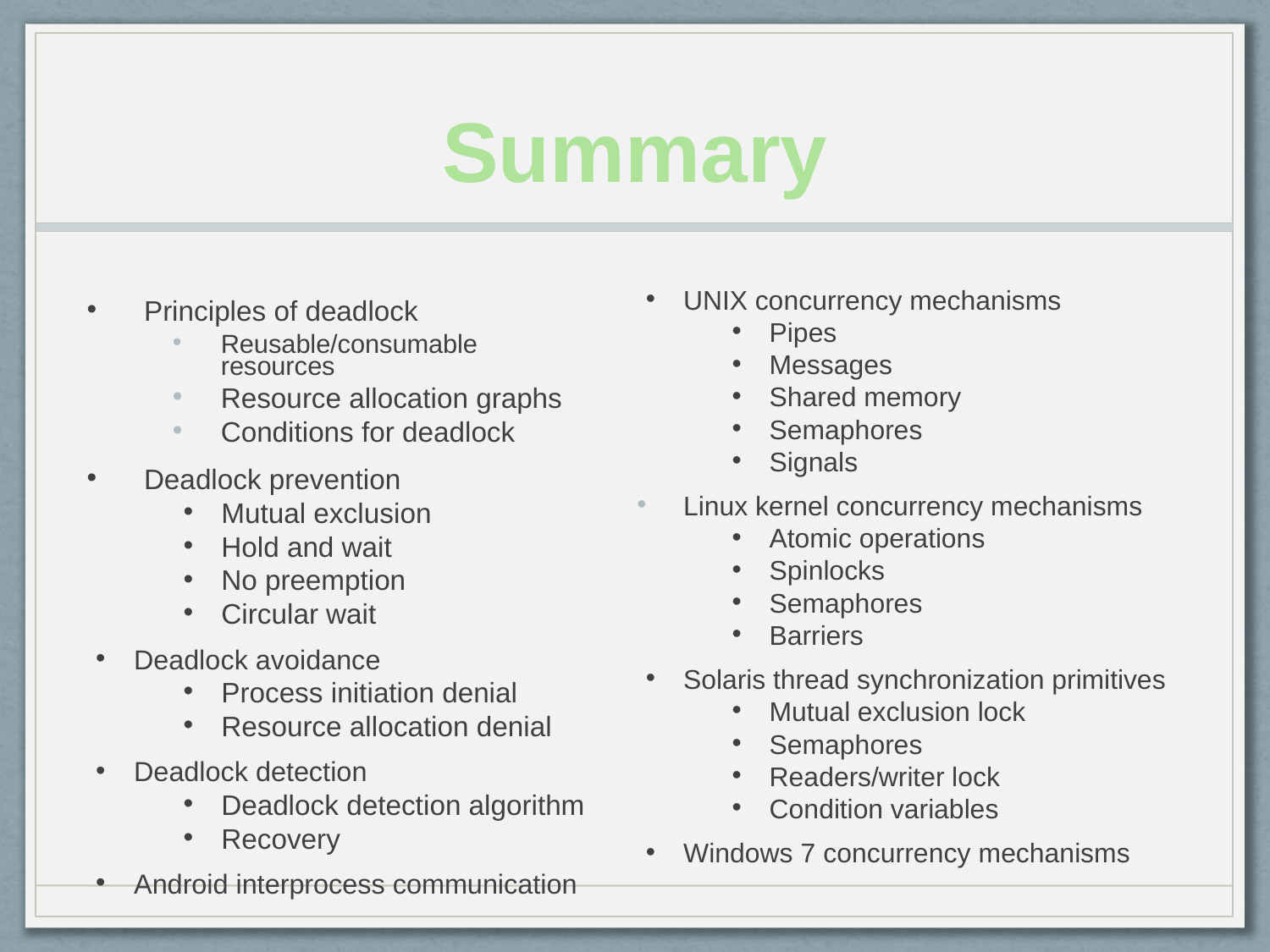

# Summary
UNIX concurrency mechanisms
Pipes
Messages
Shared memory
Semaphores
Signals
Linux kernel concurrency mechanisms
Atomic operations
Spinlocks
Semaphores
Barriers
Solaris thread synchronization primitives
Mutual exclusion lock
Semaphores
Readers/writer lock
Condition variables
Windows 7 concurrency mechanisms

Principles of deadlock
Reusable/consumable resources
Resource allocation graphs
Conditions for deadlock
Deadlock prevention
Mutual exclusion
Hold and wait
No preemption
Circular wait
Deadlock avoidance
Process initiation denial
Resource allocation denial
Deadlock detection
Deadlock detection algorithm
Recovery
Android interprocess communication